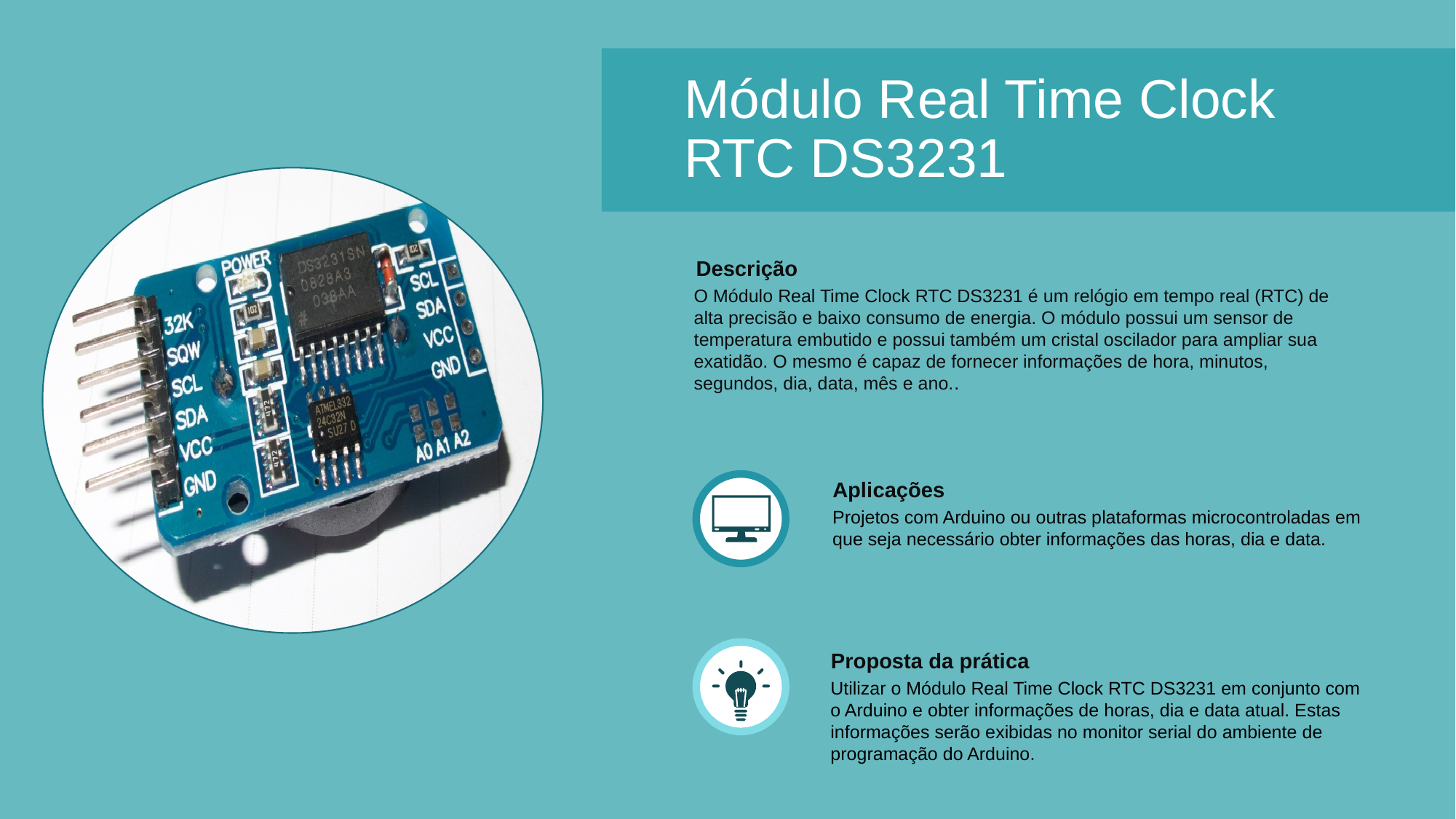

# Módulo Real Time Clock RTC DS3231

Descrição
O Módulo Real Time Clock RTC DS3231 é um relógio em tempo real (RTC) de alta precisão e baixo consumo de energia. O módulo possui um sensor de temperatura embutido e possui também um cristal oscilador para ampliar sua exatidão. O mesmo é capaz de fornecer informações de hora, minutos, segundos, dia, data, mês e ano..
Aplicações
Projetos com Arduino ou outras plataformas microcontroladas em que seja necessário obter informações das horas, dia e data.

Proposta da prática
Utilizar o Módulo Real Time Clock RTC DS3231 em conjunto com o Arduino e obter informações de horas, dia e data atual. Estas informações serão exibidas no monitor serial do ambiente de programação do Arduino.